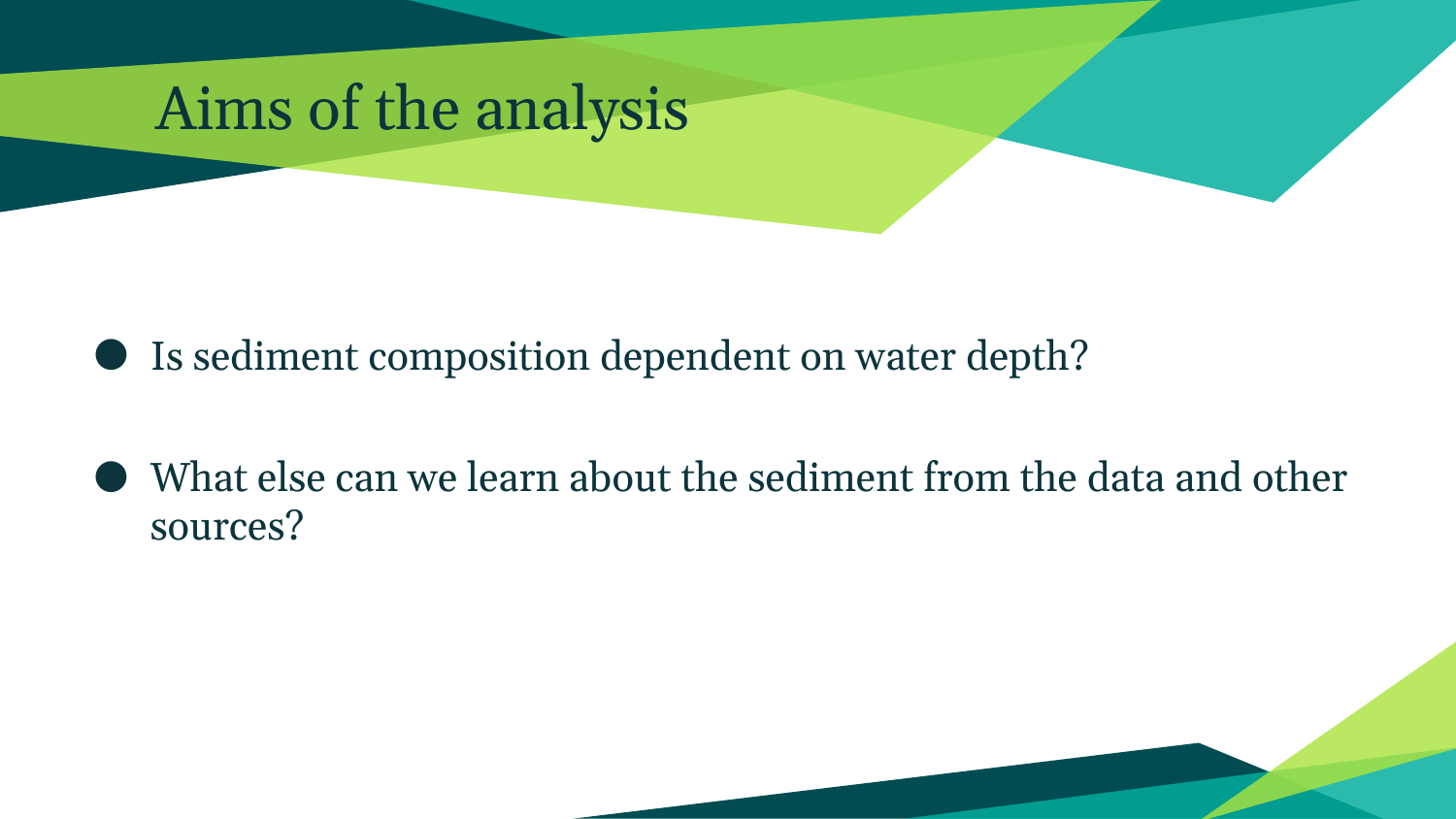

# Aims of the analysis

Is sediment composition dependent on water depth?

What else can we learn about the sediment from the data and other sources?